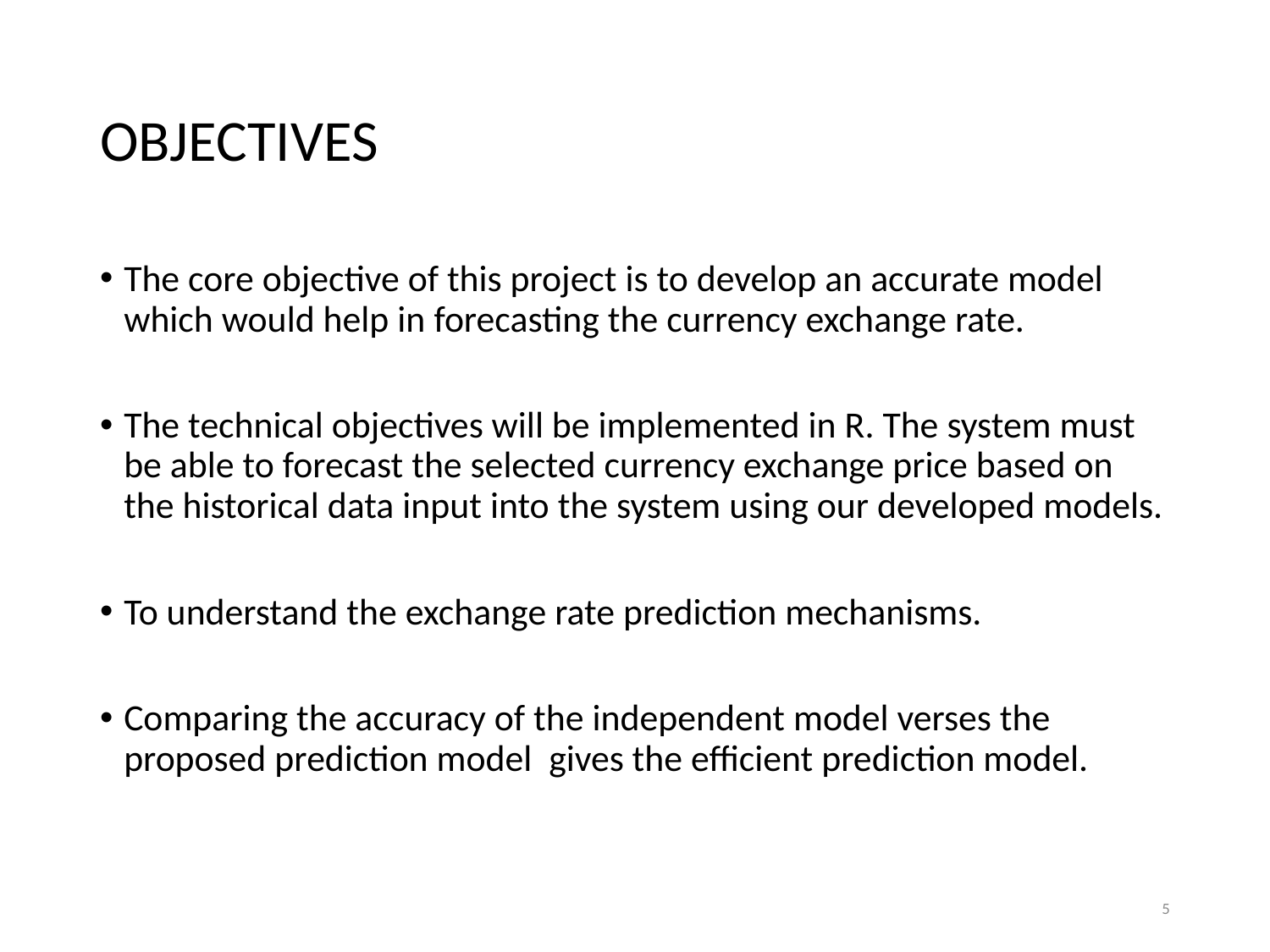

# OBJECTIVES
The core objective of this project is to develop an accurate model which would help in forecasting the currency exchange rate.

The technical objectives will be implemented in R. The system must be able to forecast the selected currency exchange price based on the historical data input into the system using our developed models.

To understand the exchange rate prediction mechanisms.

Comparing the accuracy of the independent model verses the proposed prediction model  gives the efficient prediction model.

5